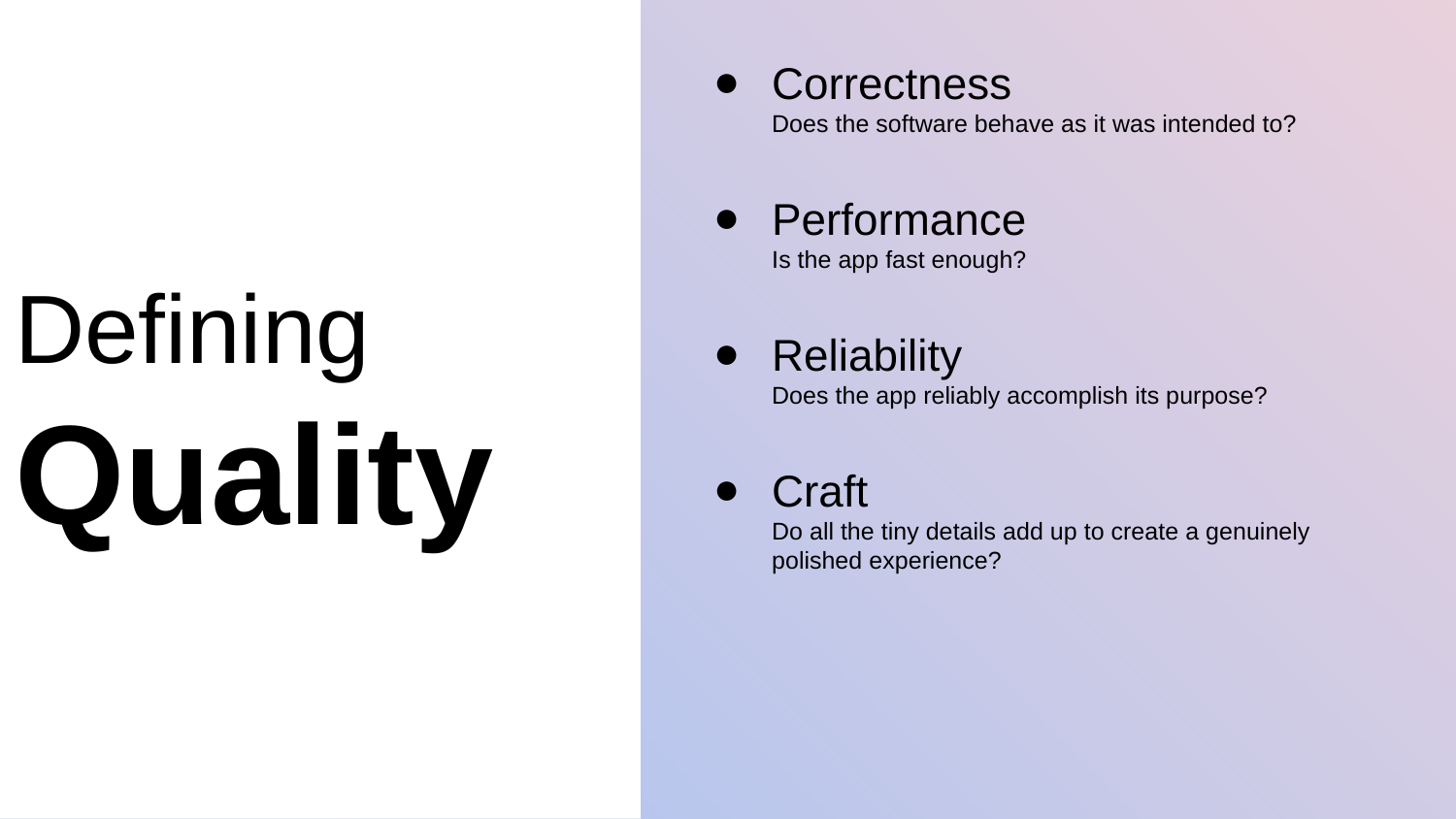

Defining
Quality
Correctness
Does the software behave as it was intended to?

Performance
Is the app fast enough?

Reliability
Does the app reliably accomplish its purpose?

Craft
Do all the tiny details add up to create a genuinely polished experience?